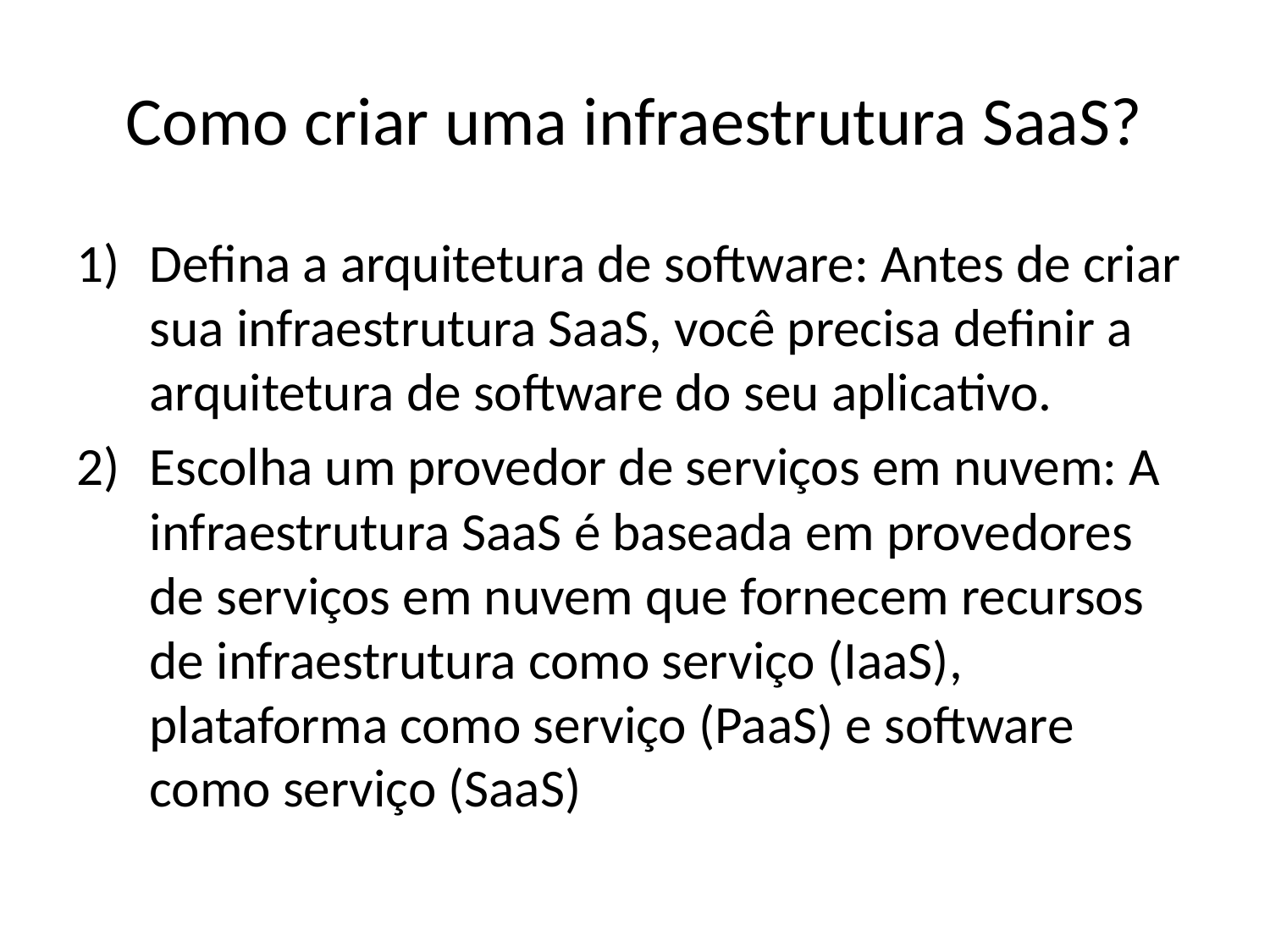

# Como criar uma infraestrutura SaaS?
Defina a arquitetura de software: Antes de criar sua infraestrutura SaaS, você precisa definir a arquitetura de software do seu aplicativo.
Escolha um provedor de serviços em nuvem: A infraestrutura SaaS é baseada em provedores de serviços em nuvem que fornecem recursos de infraestrutura como serviço (IaaS), plataforma como serviço (PaaS) e software como serviço (SaaS)